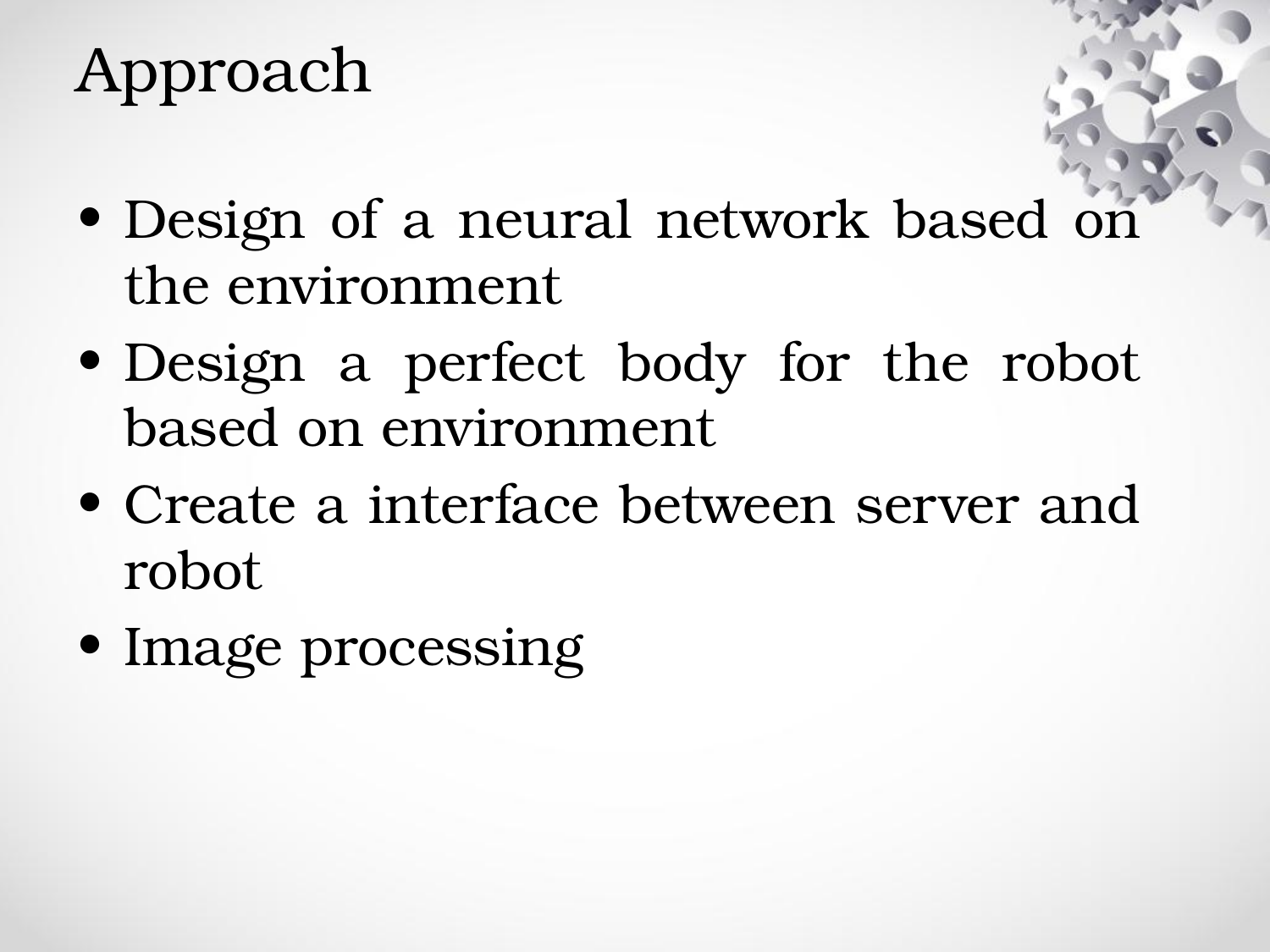

# Approach
Design of a neural network based on the environment
Design a perfect body for the robot based on environment
Create a interface between server and robot
Image processing